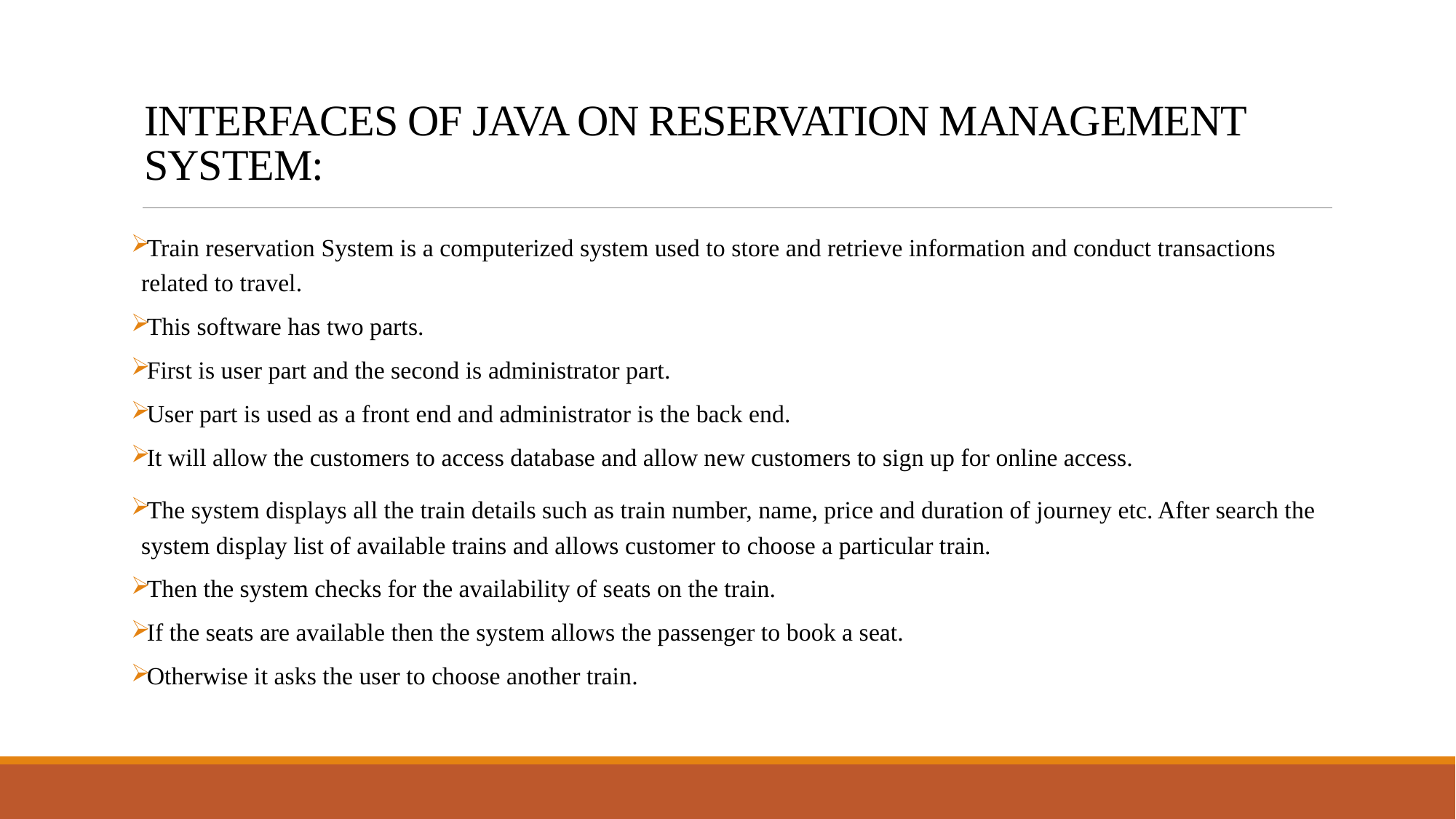

# INTERFACES OF JAVA ON RESERVATION MANAGEMENT SYSTEM:
Train reservation System is a computerized system used to store and retrieve information and conduct transactions related to travel.
This software has two parts.
First is user part and the second is administrator part.
User part is used as a front end and administrator is the back end.
It will allow the customers to access database and allow new customers to sign up for online access.
The system displays all the train details such as train number, name, price and duration of journey etc. After search the system display list of available trains and allows customer to choose a particular train.
Then the system checks for the availability of seats on the train.
If the seats are available then the system allows the passenger to book a seat.
Otherwise it asks the user to choose another train.